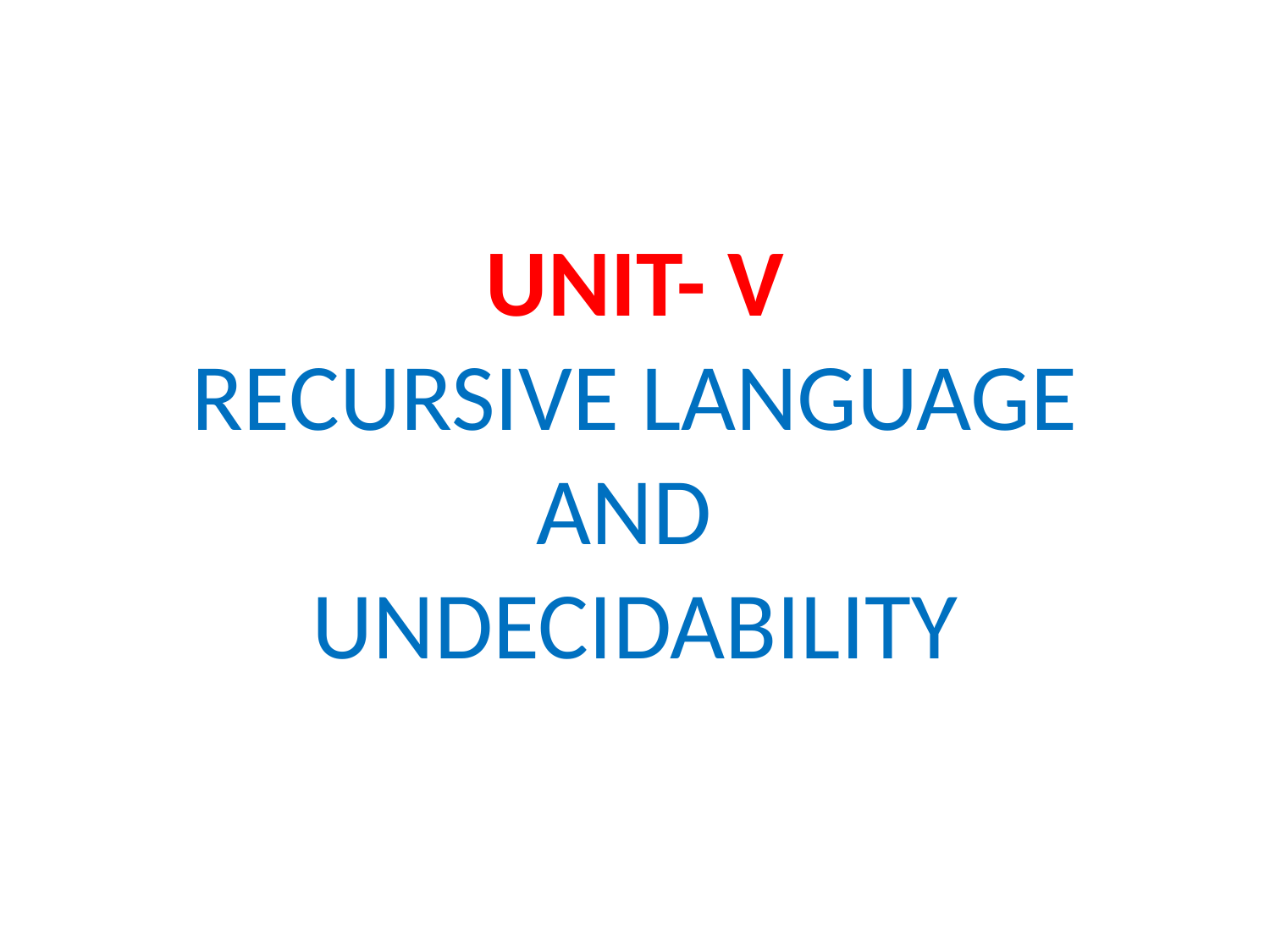

# UNIT- V RECURSIVE LANGUAGE AND UNDECIDABILITY